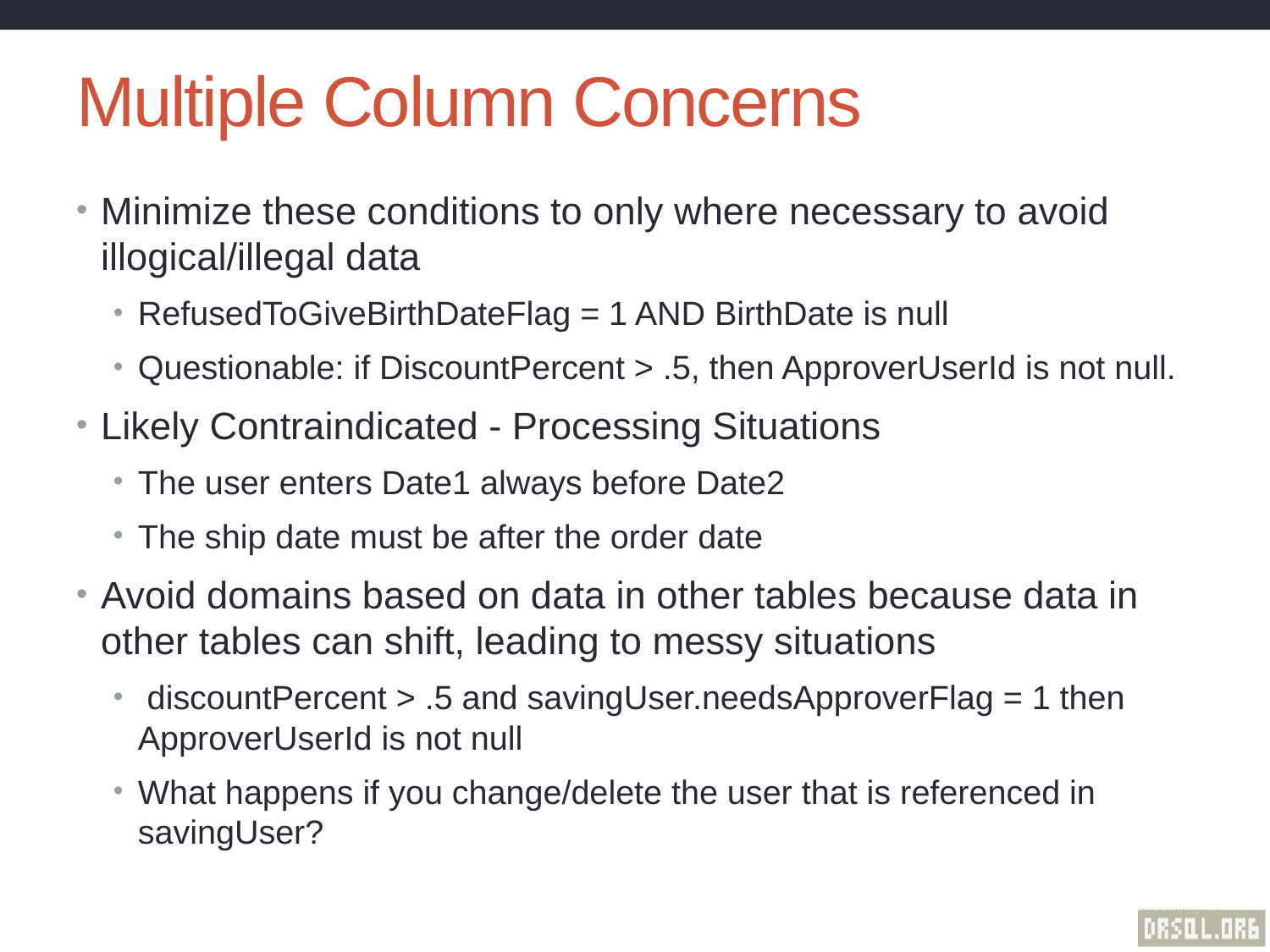

# Multiple Column Concerns
Minimize these conditions to only where necessary to avoid illogical/illegal data
RefusedToGiveBirthDateFlag = 1 AND BirthDate is null
Questionable: if DiscountPercent > .5, then ApproverUserId is not null.
Likely Contraindicated - Processing Situations
The user enters Date1 always before Date2
The ship date must be after the order date
Avoid domains based on data in other tables because data in other tables can shift, leading to messy situations
 discountPercent > .5 and savingUser.needsApproverFlag = 1 then ApproverUserId is not null
What happens if you change/delete the user that is referenced in savingUser?